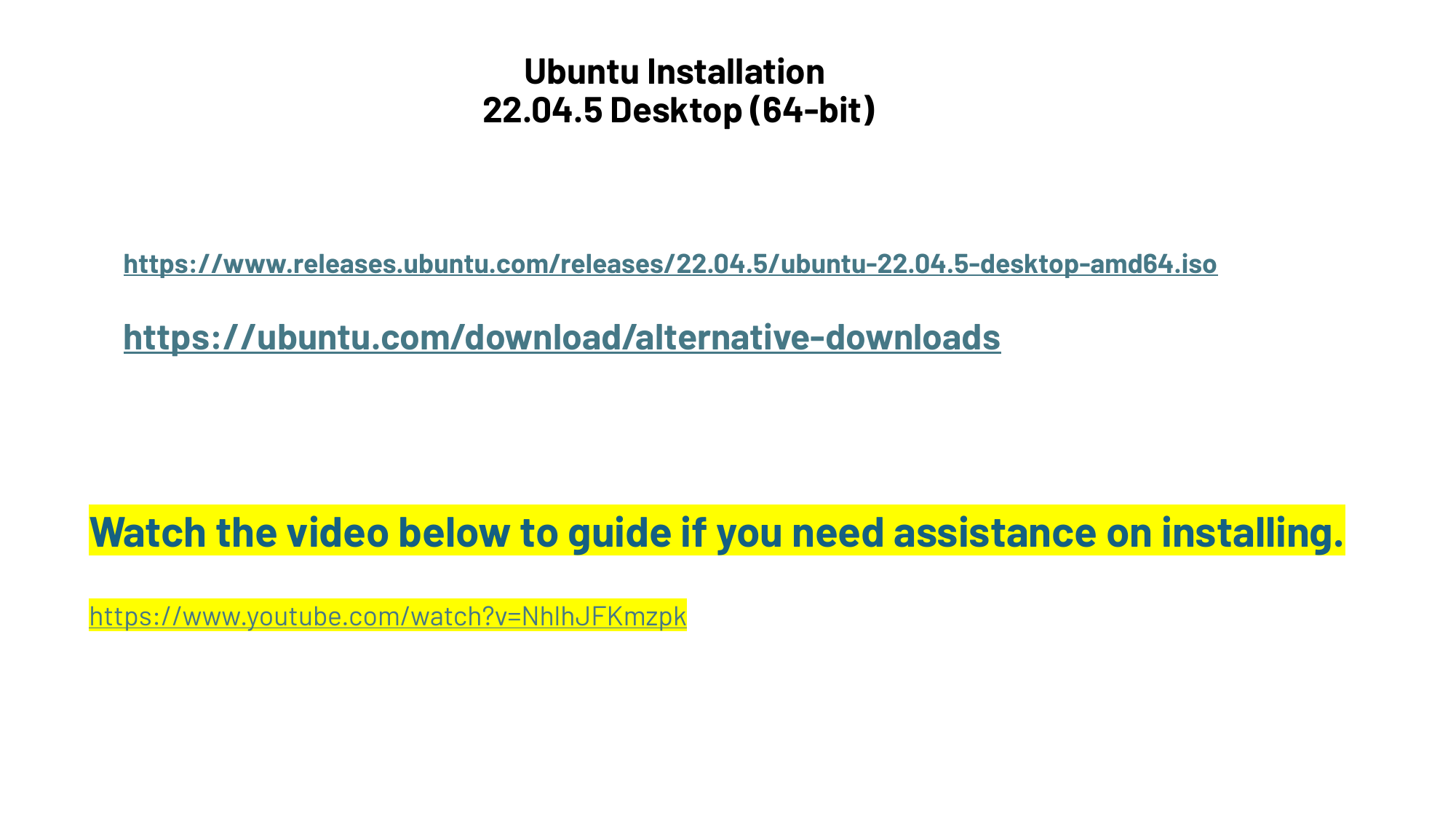

# Ubuntu Installation 22.04.5 Desktop (64-bit)

https://www.releases.ubuntu.com/releases/22.04.5/ubuntu-22.04.5-desktop-amd64.iso

https://ubuntu.com/download/alternative-downloads

Watch the video below to guide if you need assistance on installing.

https://www.youtube.com/watch?v=NhlhJFKmzpk